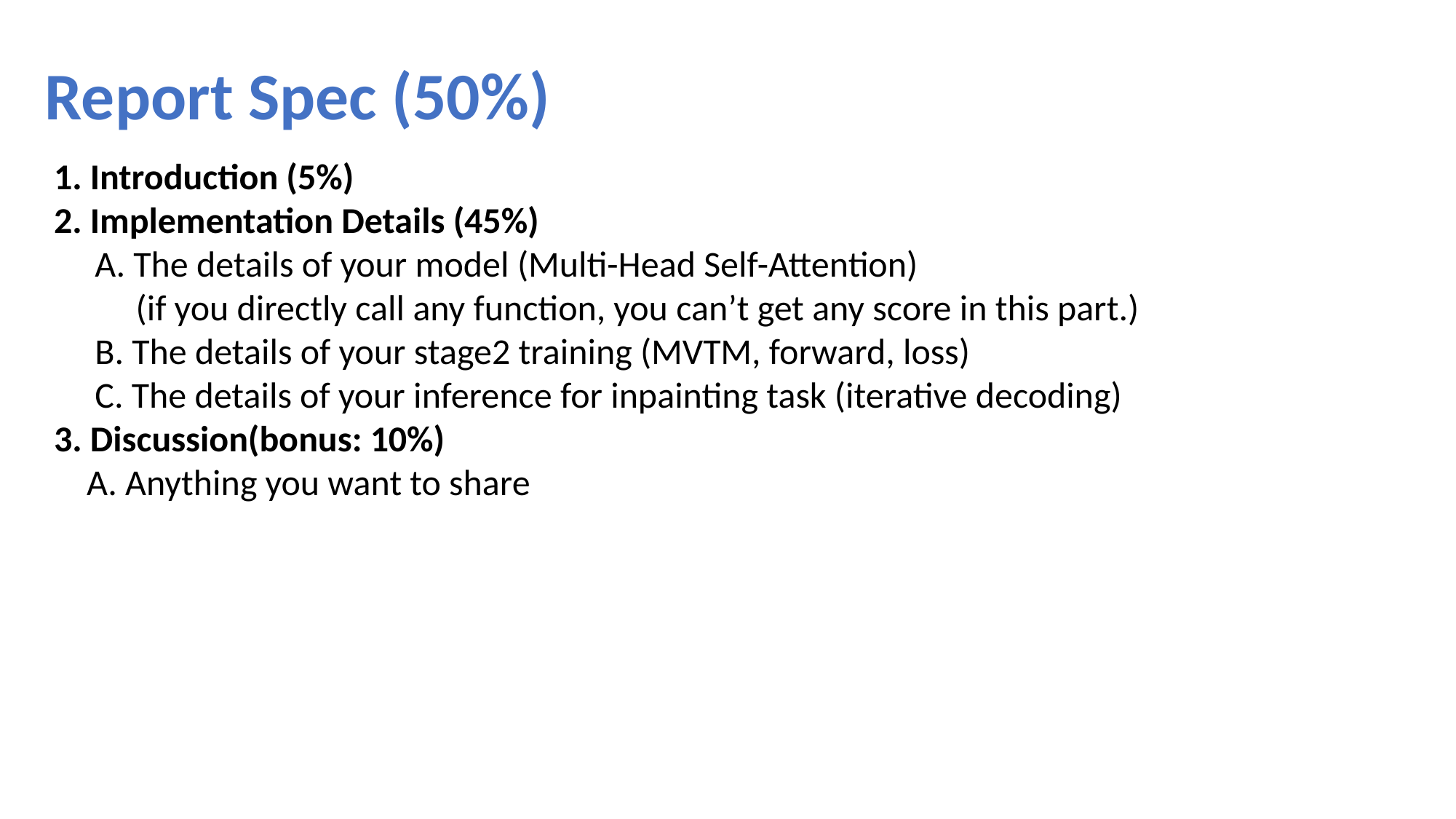

# Report Spec (50%)
1. Introduction (5%)
2. Implementation Details (45%)
     A. The details of your model (Multi-Head Self-Attention)
          (if you directly call any function, you can’t get any score in this part.)
     B. The details of your stage2 training (MVTM, forward, loss)
     C. The details of your inference for inpainting task (iterative decoding)
3. Discussion(bonus: 10%)
    A. Anything you want to share